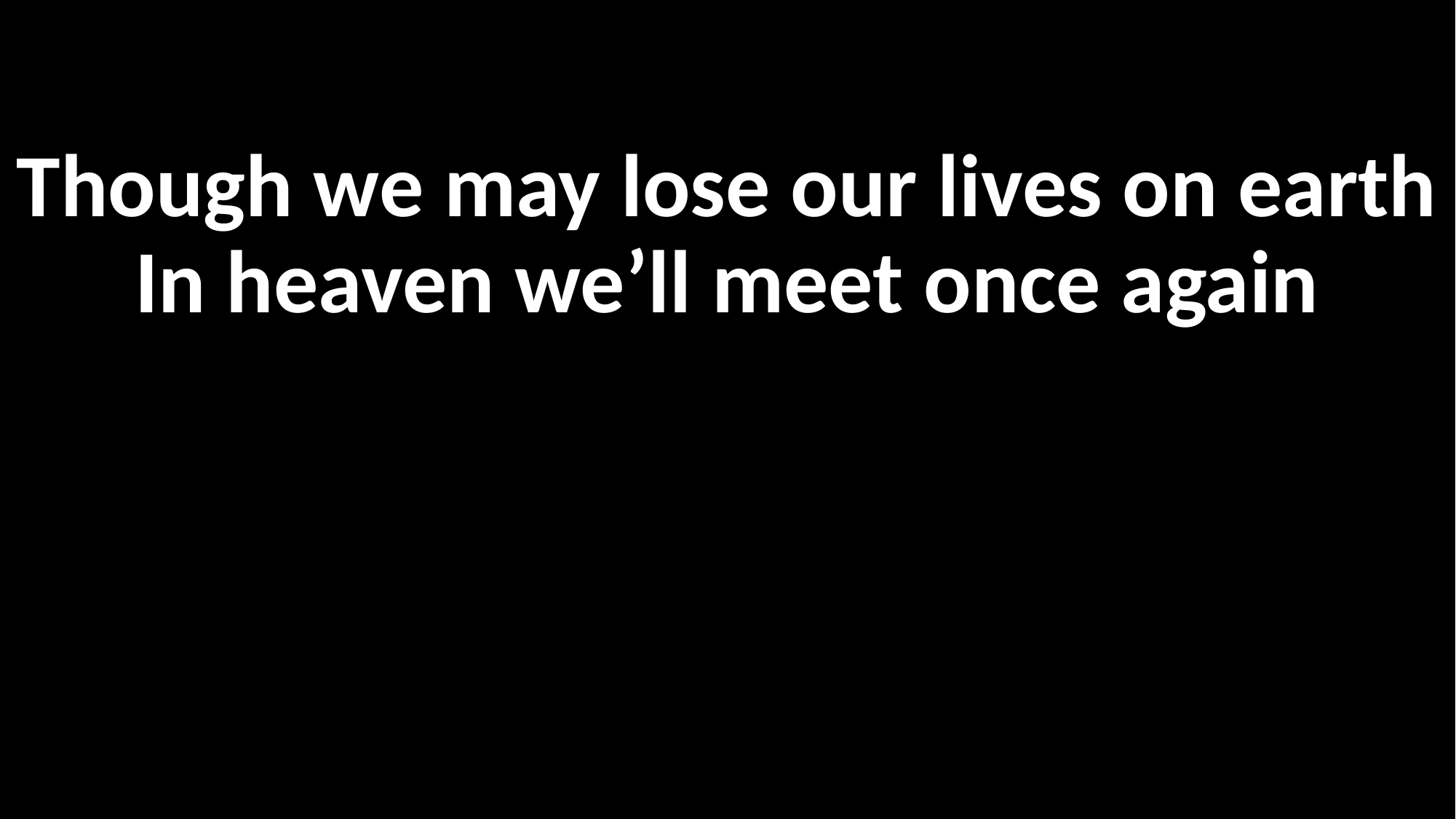

Though we may lose our lives on earth
In heaven we’ll meet once again